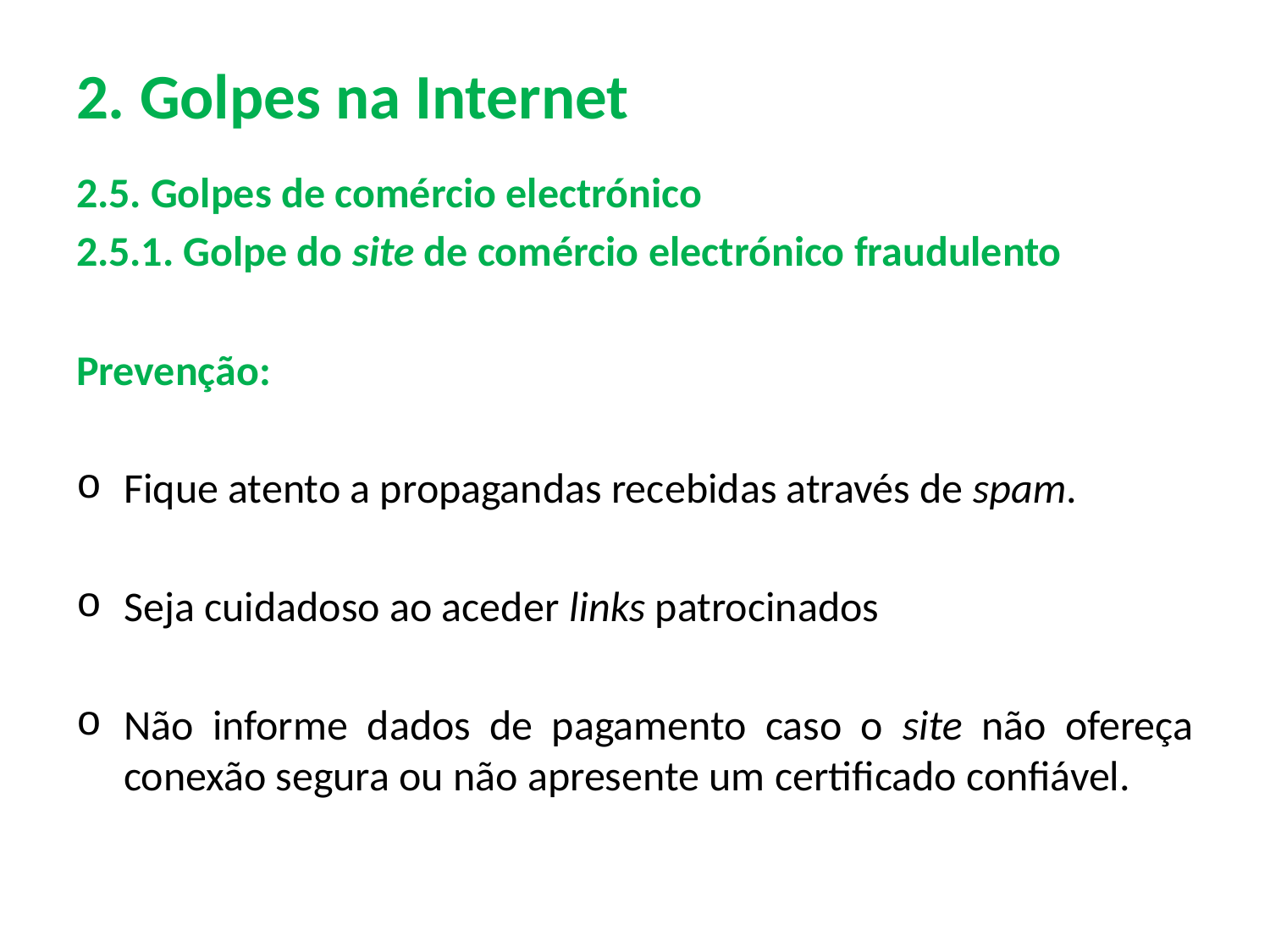

# 2. Golpes na Internet
2.5. Golpes de comércio electrónico
2.5.1. Golpe do site de comércio electrónico fraudulento

Prevenção:

Fique atento a propagandas recebidas através de spam.

Seja cuidadoso ao aceder links patrocinados

Não informe dados de pagamento caso o site não ofereça conexão segura ou não apresente um certificado confiável.